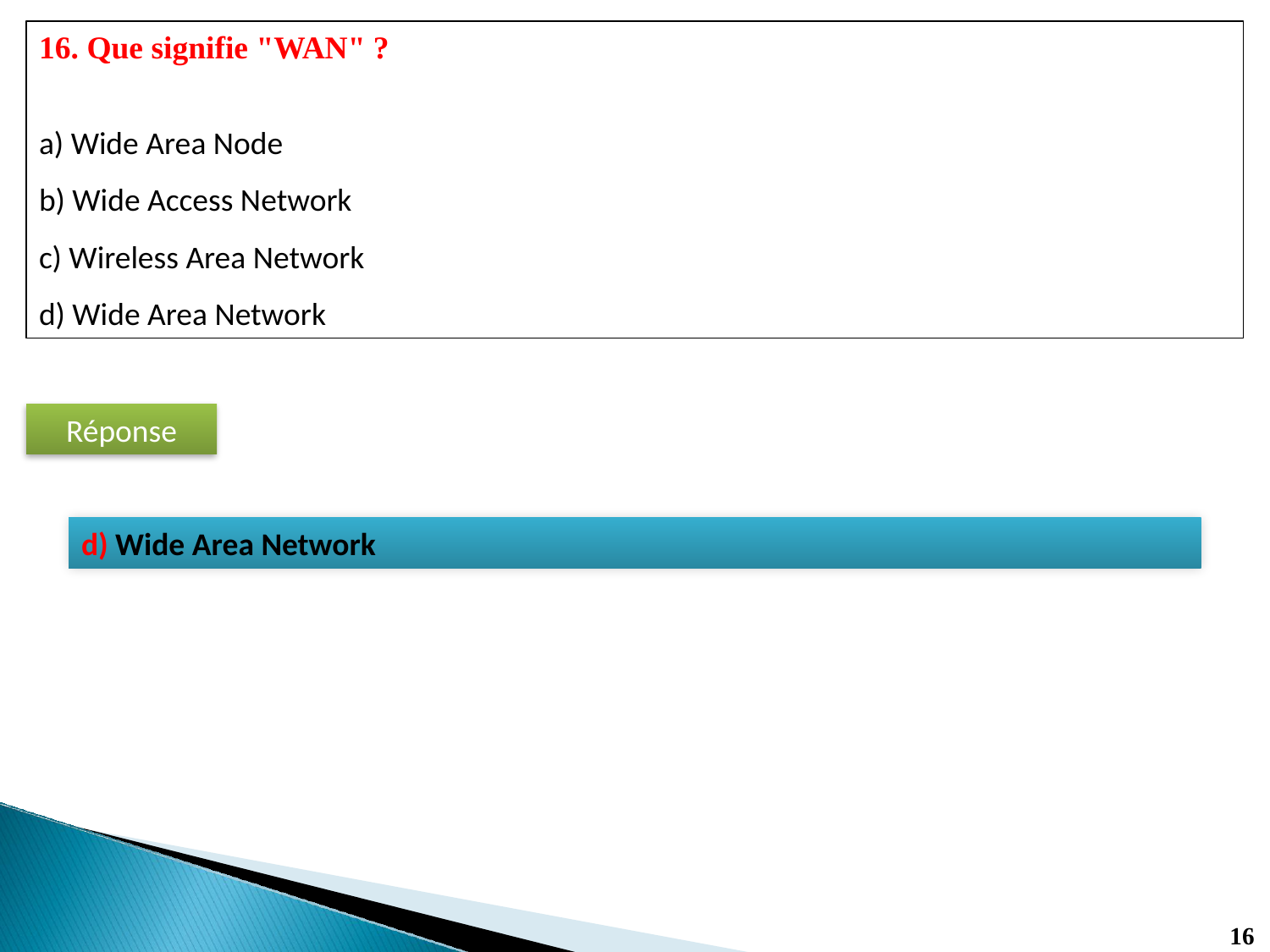

16. Que signifie "WAN" ?

a) Wide Area Node
b) Wide Access Network
c) Wireless Area Network
d) Wide Area Network
Réponse
d) Wide Area Network
16